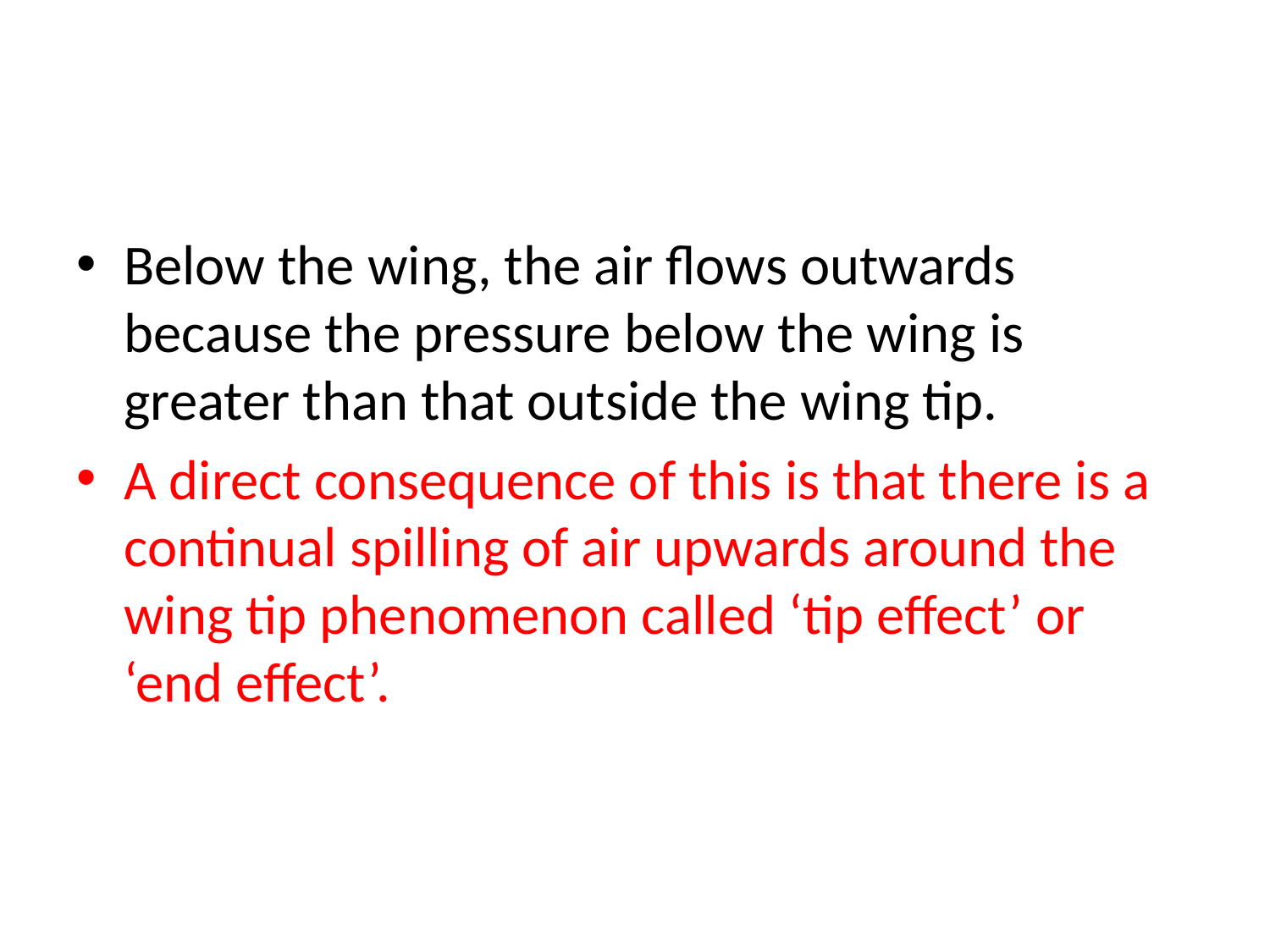

#
Below the wing, the air flows outwards because the pressure below the wing is greater than that outside the wing tip.
A direct consequence of this is that there is a continual spilling of air upwards around the wing tip phenomenon called ‘tip effect’ or ‘end effect’.